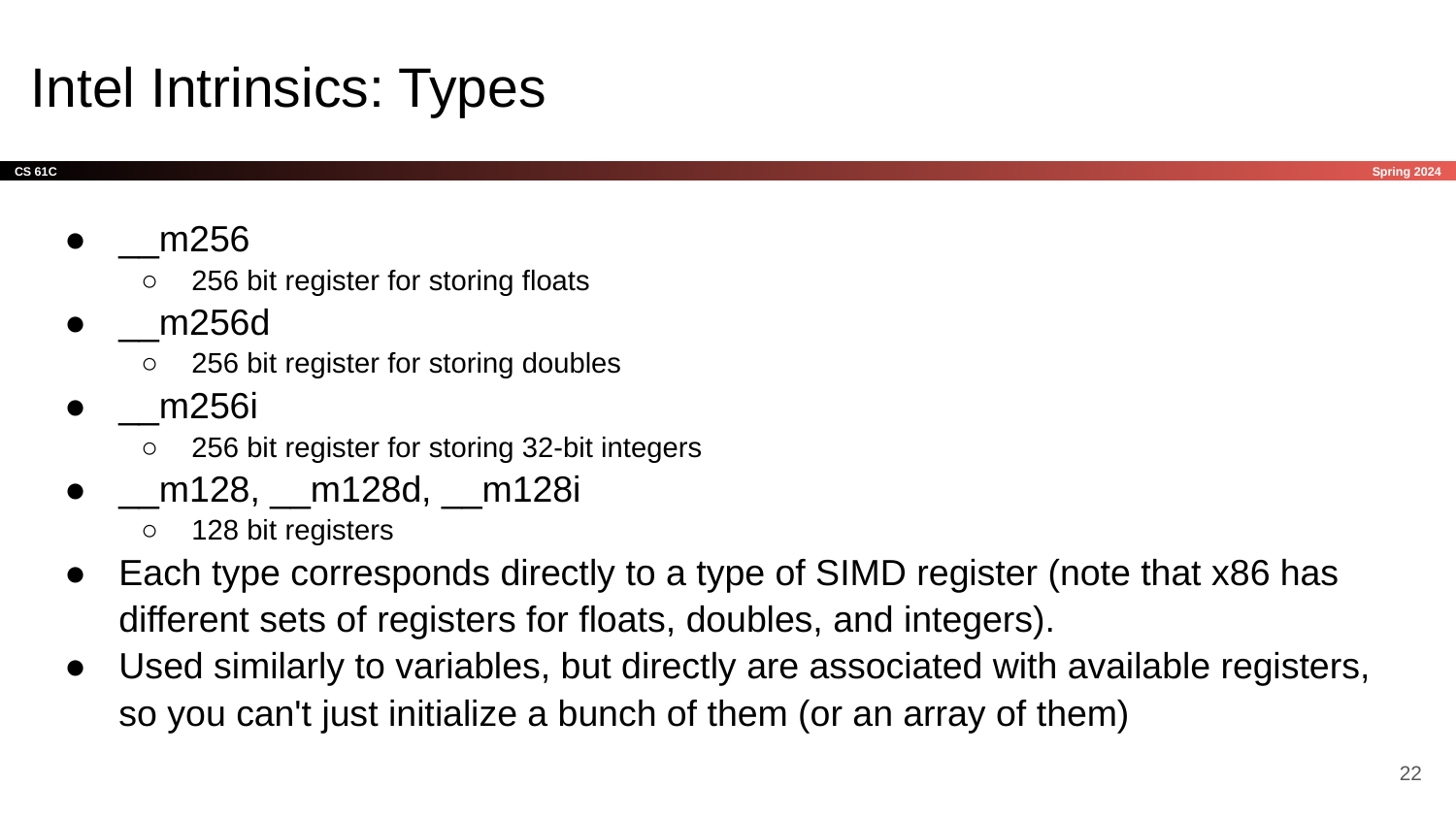

# Intel Intrinsics: Types
__m256
256 bit register for storing floats
__m256d
256 bit register for storing doubles
__m256i
256 bit register for storing 32-bit integers
__m128, __m128d, __m128i
128 bit registers
Each type corresponds directly to a type of SIMD register (note that x86 has different sets of registers for floats, doubles, and integers).
Used similarly to variables, but directly are associated with available registers, so you can't just initialize a bunch of them (or an array of them)
22